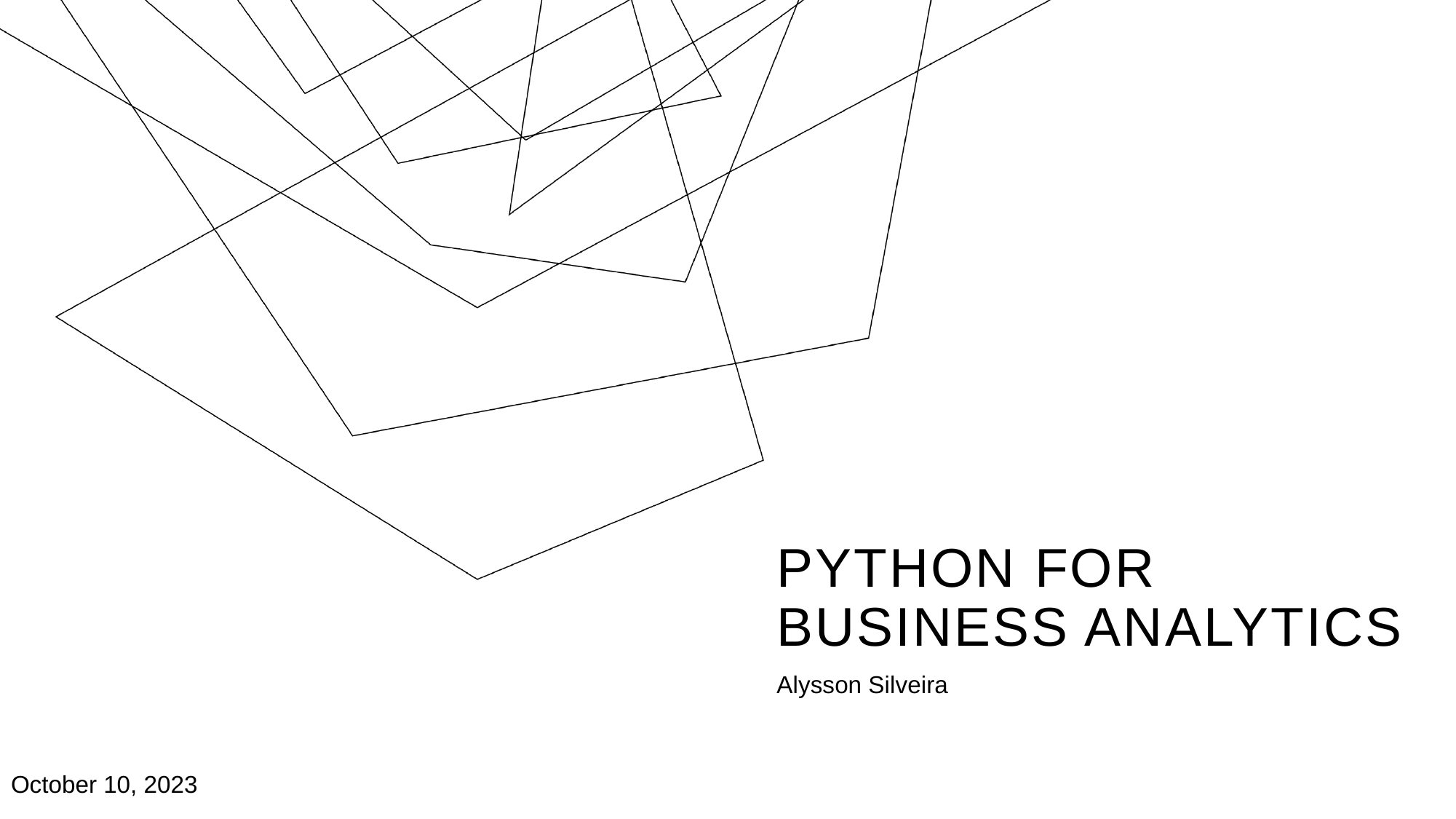

# Python for Business Analytics
Alysson Silveira
October 10, 2023